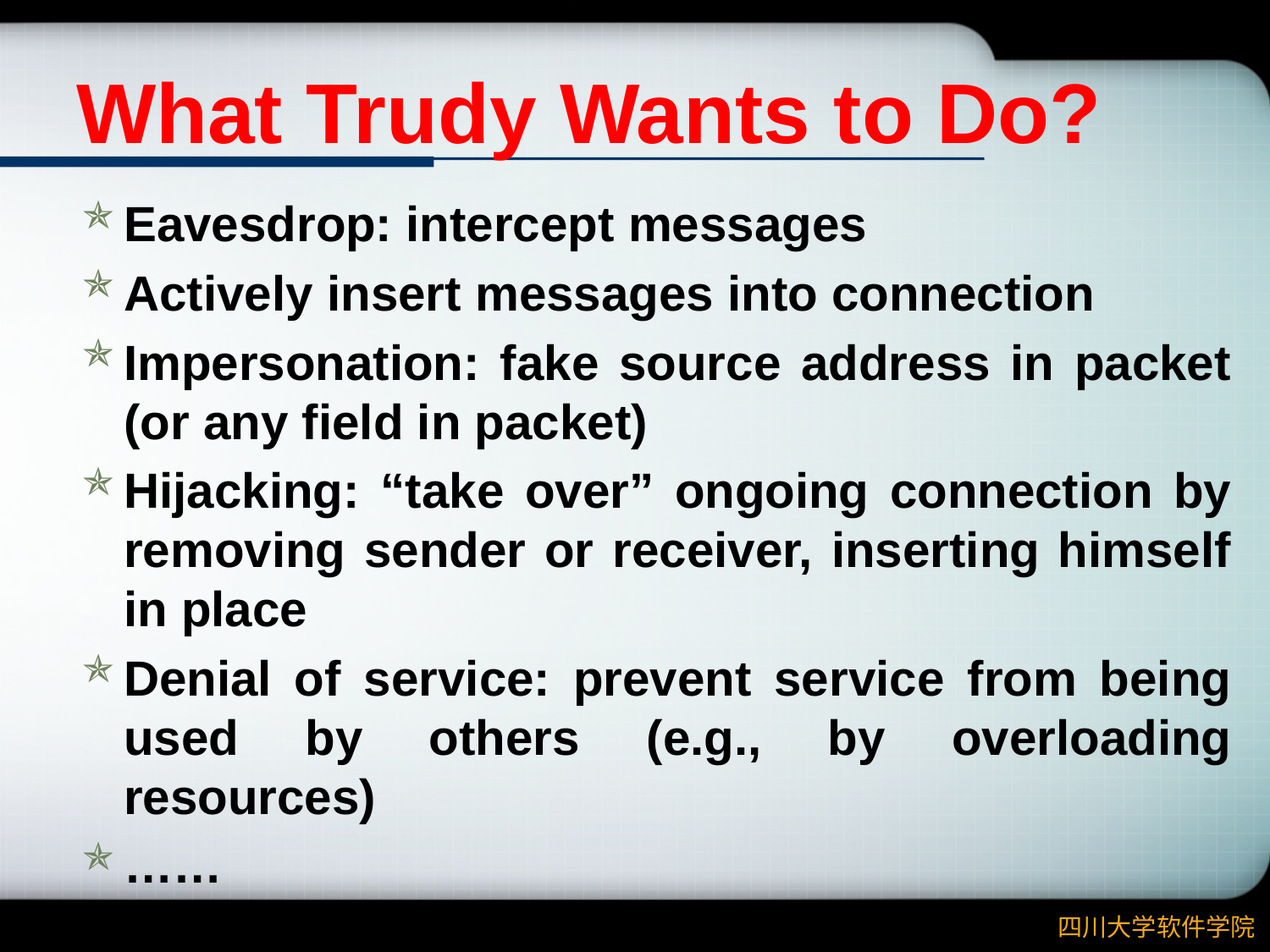

# What Trudy Wants to Do?
Eavesdrop: intercept messages
Actively insert messages into connection
Impersonation: fake source address in packet (or any field in packet)
Hijacking: “take over” ongoing connection by removing sender or receiver, inserting himself in place
Denial of service: prevent service from being used by others (e.g., by overloading resources)
……